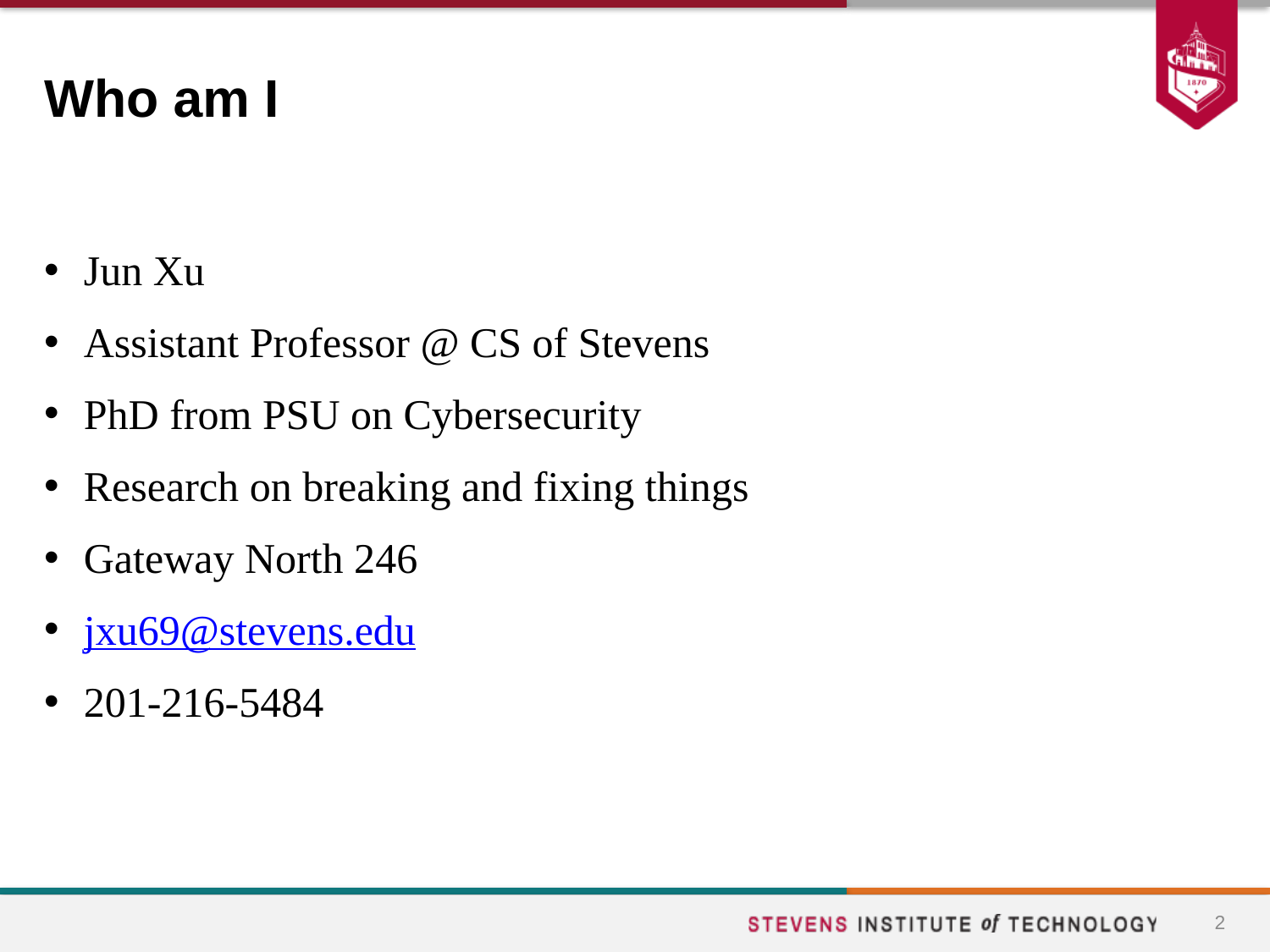

# Who am I
Jun Xu
Assistant Professor @ CS of Stevens
PhD from PSU on Cybersecurity
Research on breaking and fixing things
Gateway North 246
jxu69@stevens.edu
201-216-5484

2